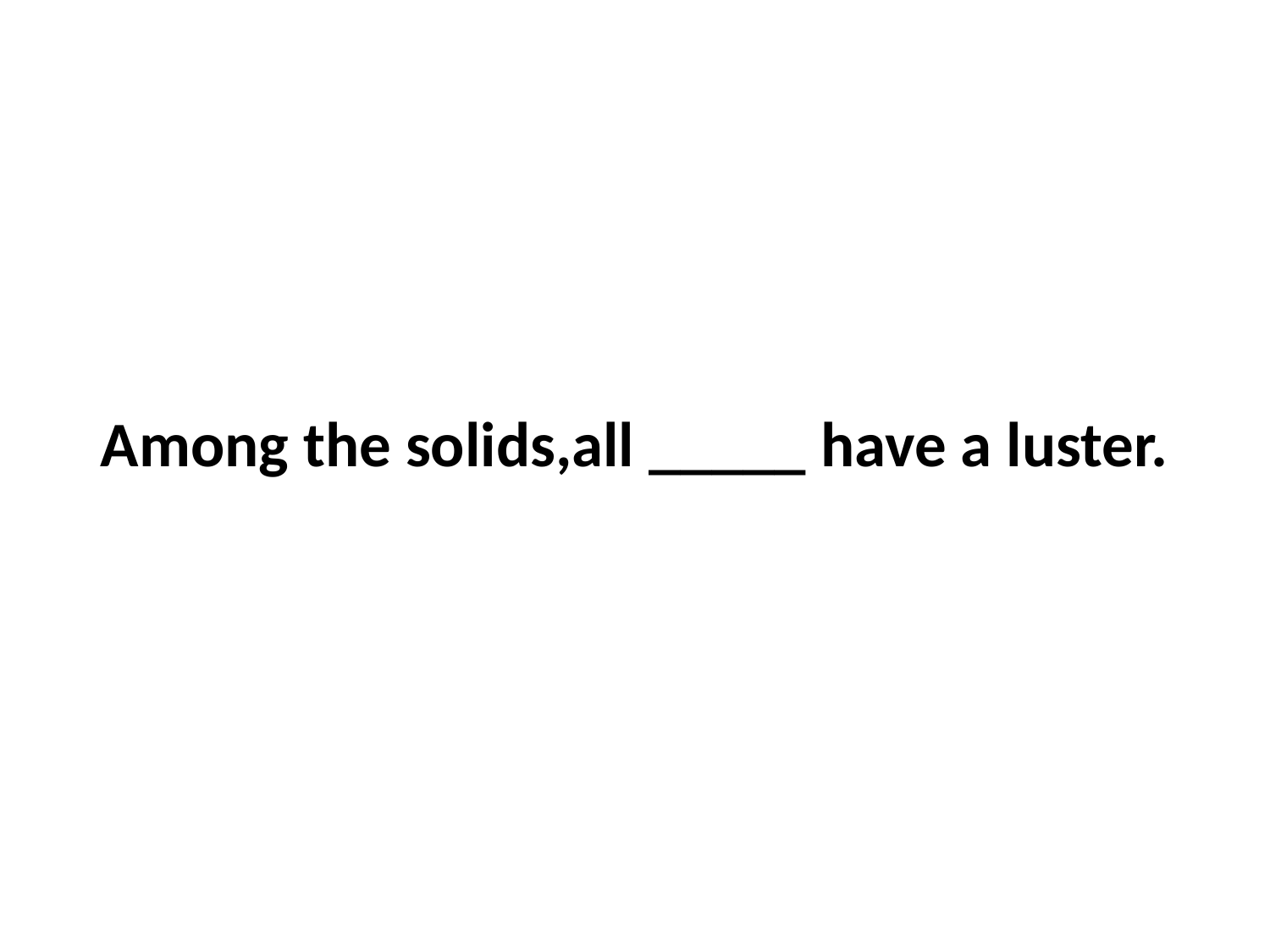

Among the solids,all _____ have a luster.